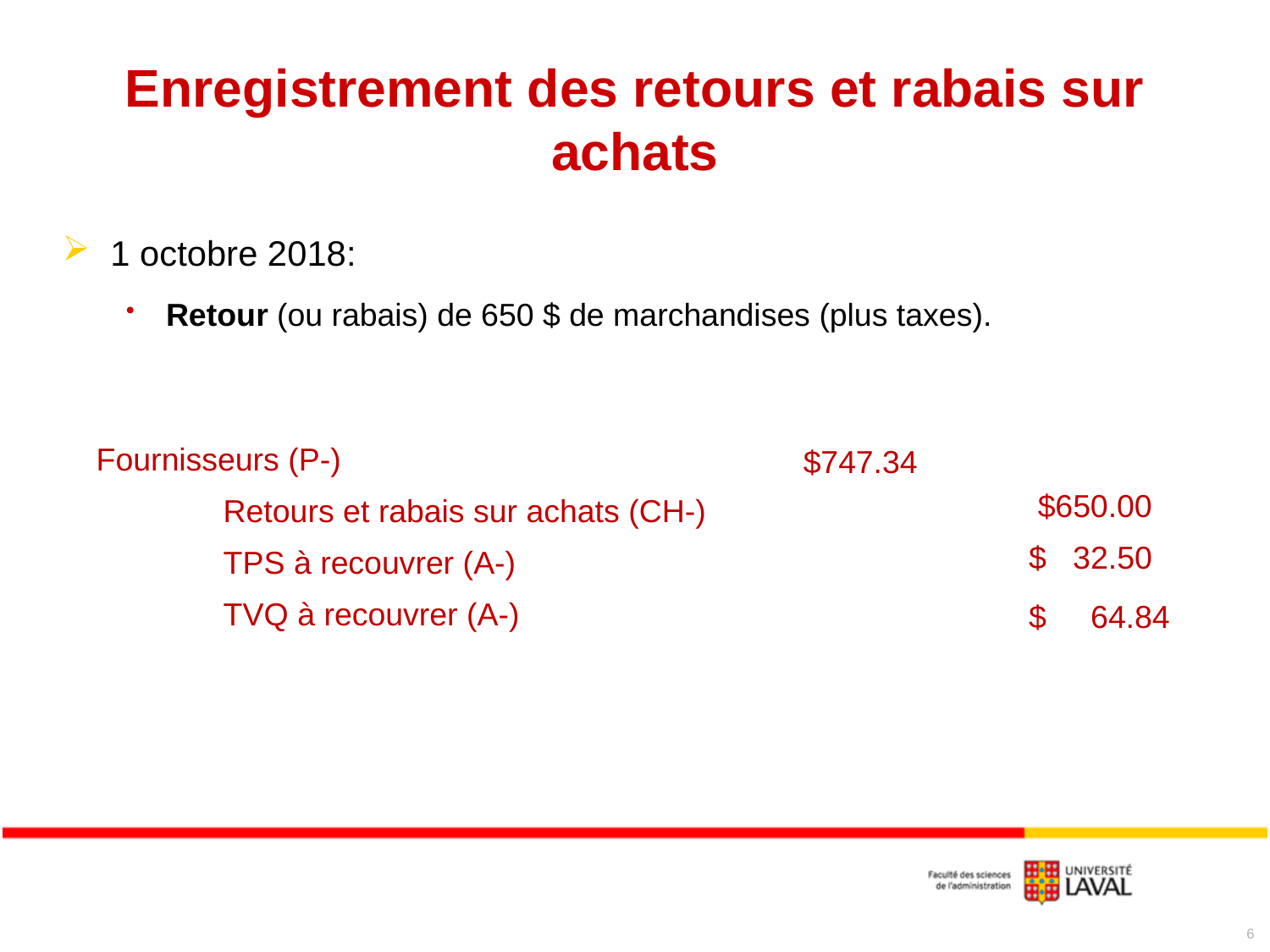

# Enregistrement des retours et rabais sur achats
1 octobre 2018:
Retour (ou rabais) de 650 $ de marchandises (plus taxes).

| Fournisseurs (P-) | $747.34 |  |
| --- | --- | --- |
| Retours et rabais sur achats (CH-) |  | $650.00 |
| TPS à recouvrer (A-) |  | $ 32.50 |
| TVQ à recouvrer (A-) |  | $ 64.84 |
6